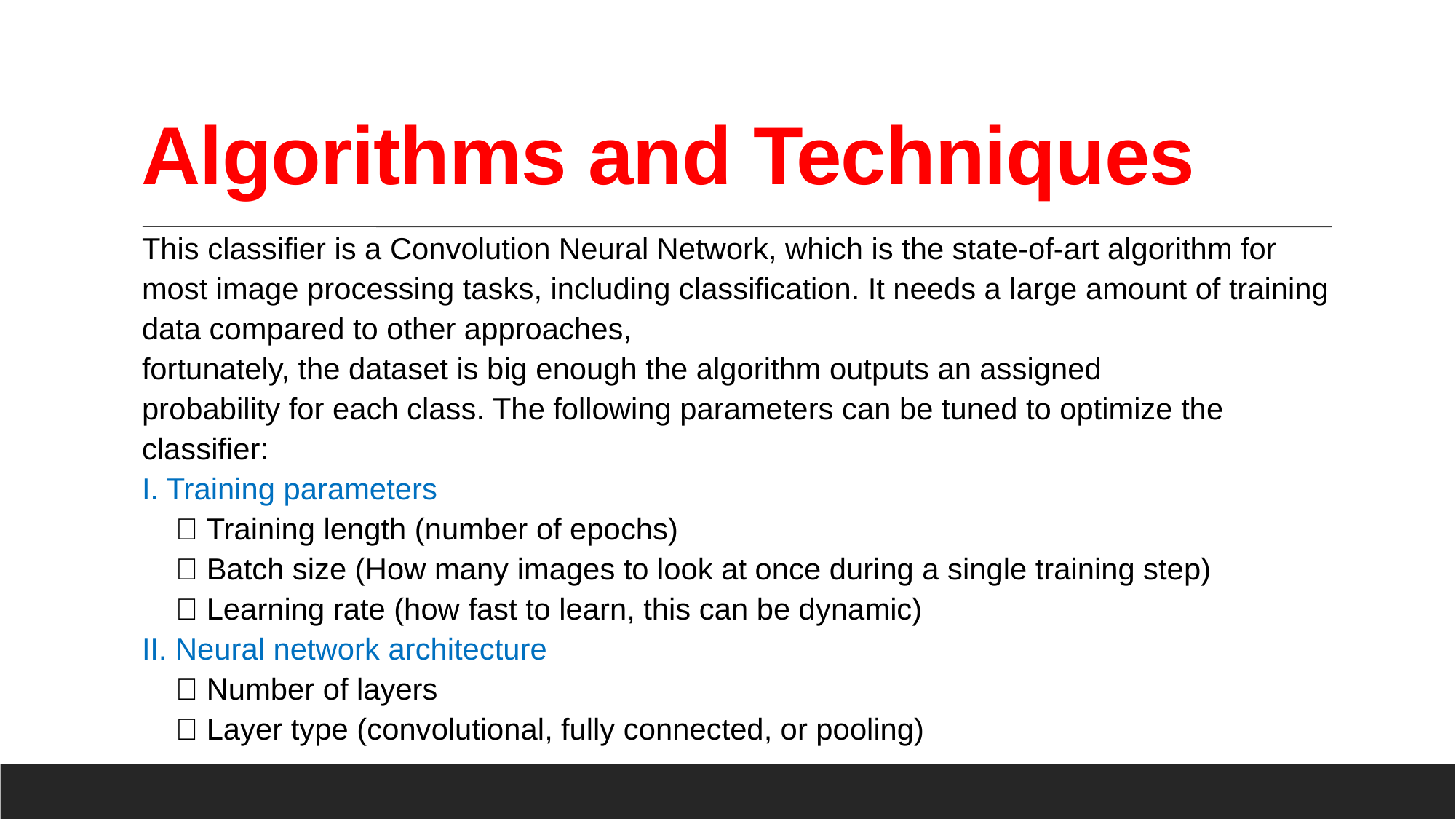

Algorithms and Techniques
This classifier is a Convolution Neural Network, which is the state-of-art algorithm for most image processing tasks, including classification. It needs a large amount of training data compared to other approaches,
fortunately, the dataset is big enough the algorithm outputs an assigned
probability for each class. The following parameters can be tuned to optimize the classifier:
I. Training parameters
    • Training length (number of epochs)
    • Batch size (How many images to look at once during a single training step)
    • Learning rate (how fast to learn, this can be dynamic)
II. Neural network architecture
    • Number of layers
    • Layer type (convolutional, fully connected, or pooling)